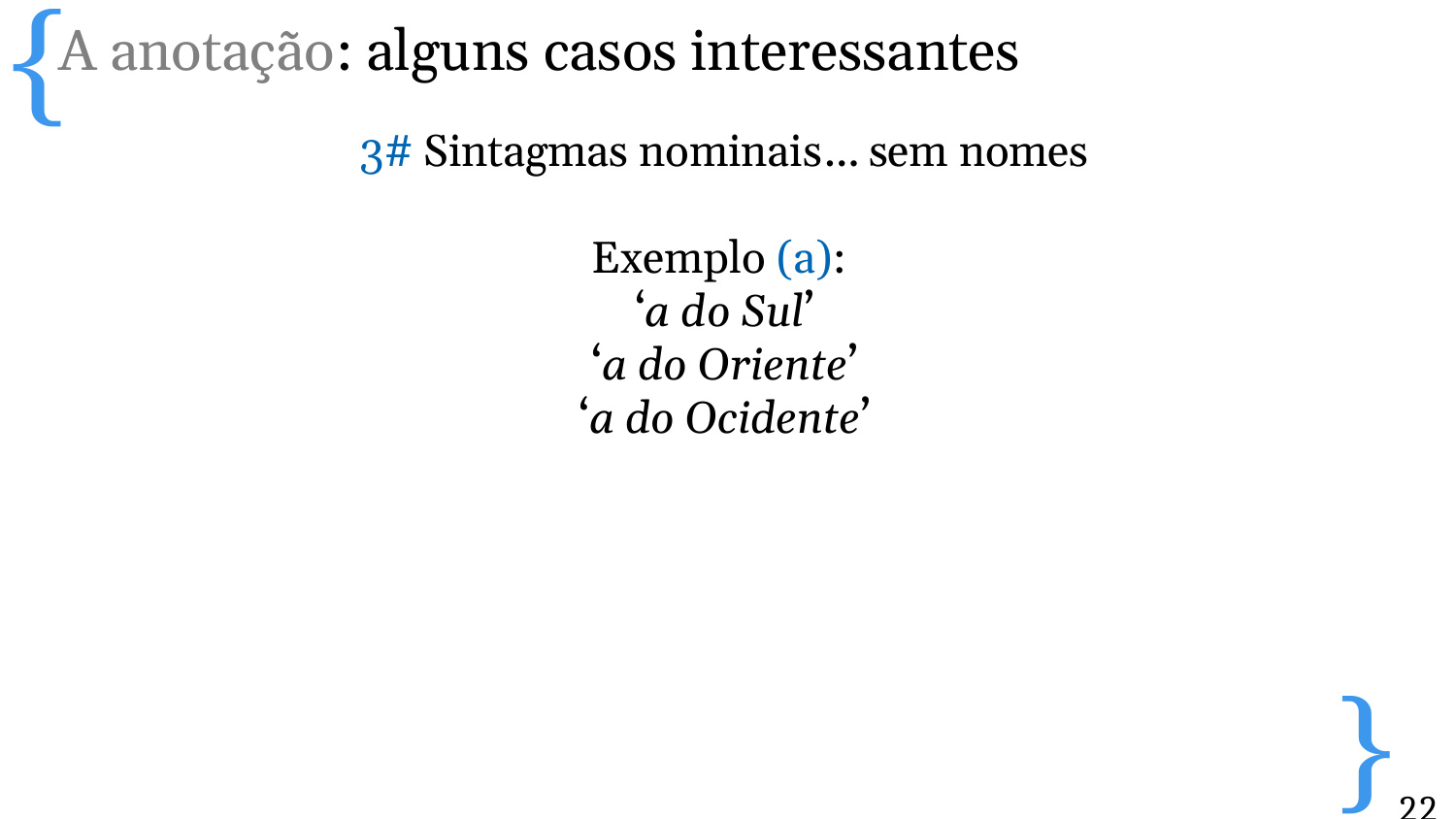

A anotação: alguns casos interessantes
3# Sintagmas nominais… sem nomes

Exemplo (a):
‘a do Sul’
‘a do Oriente’
‘a do Ocidente’

226